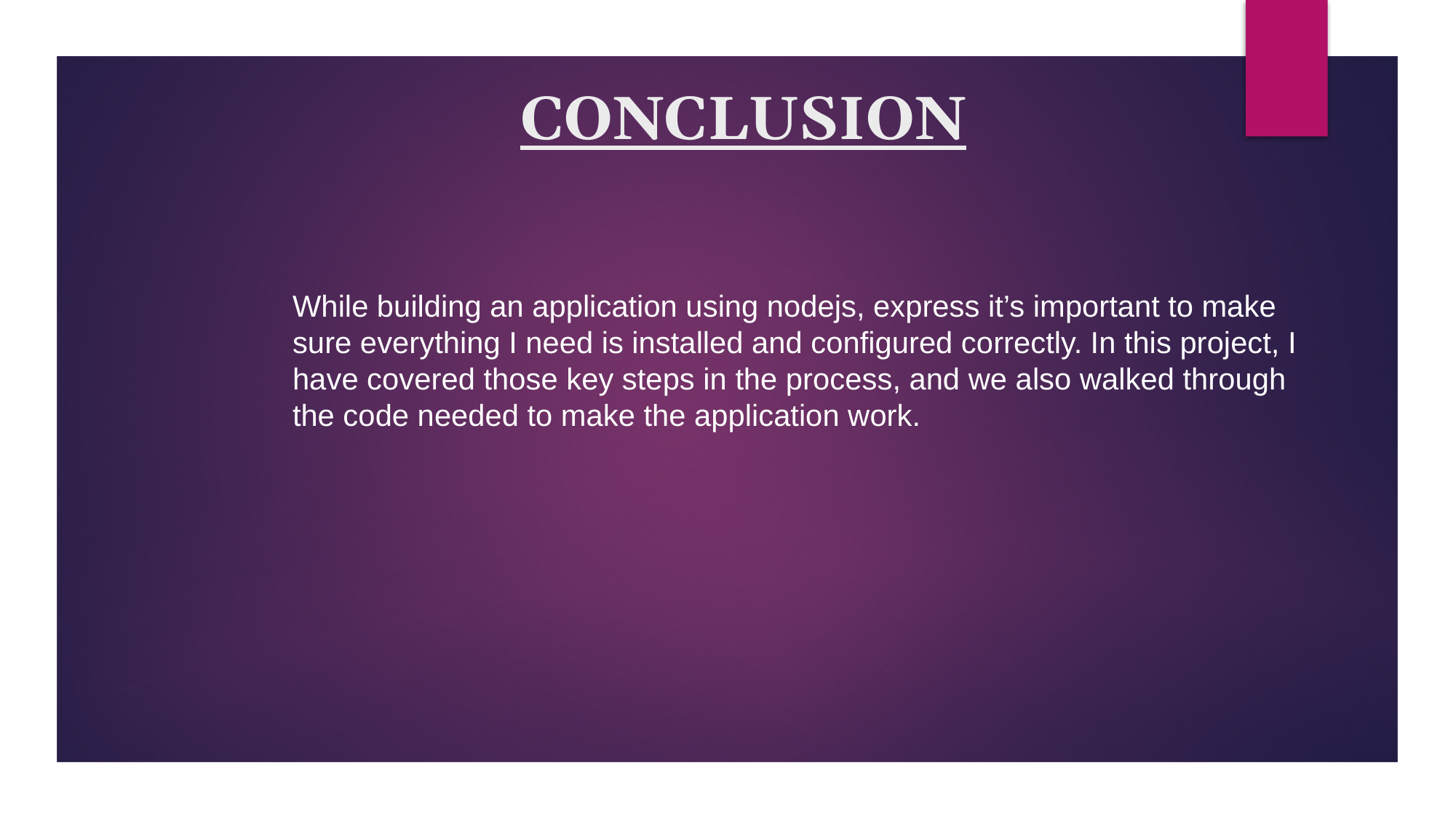

# CONCLUSION
While building an application using nodejs, express it’s important to make sure everything I need is installed and configured correctly. In this project, I have covered those key steps in the process, and we also walked through the code needed to make the application work.